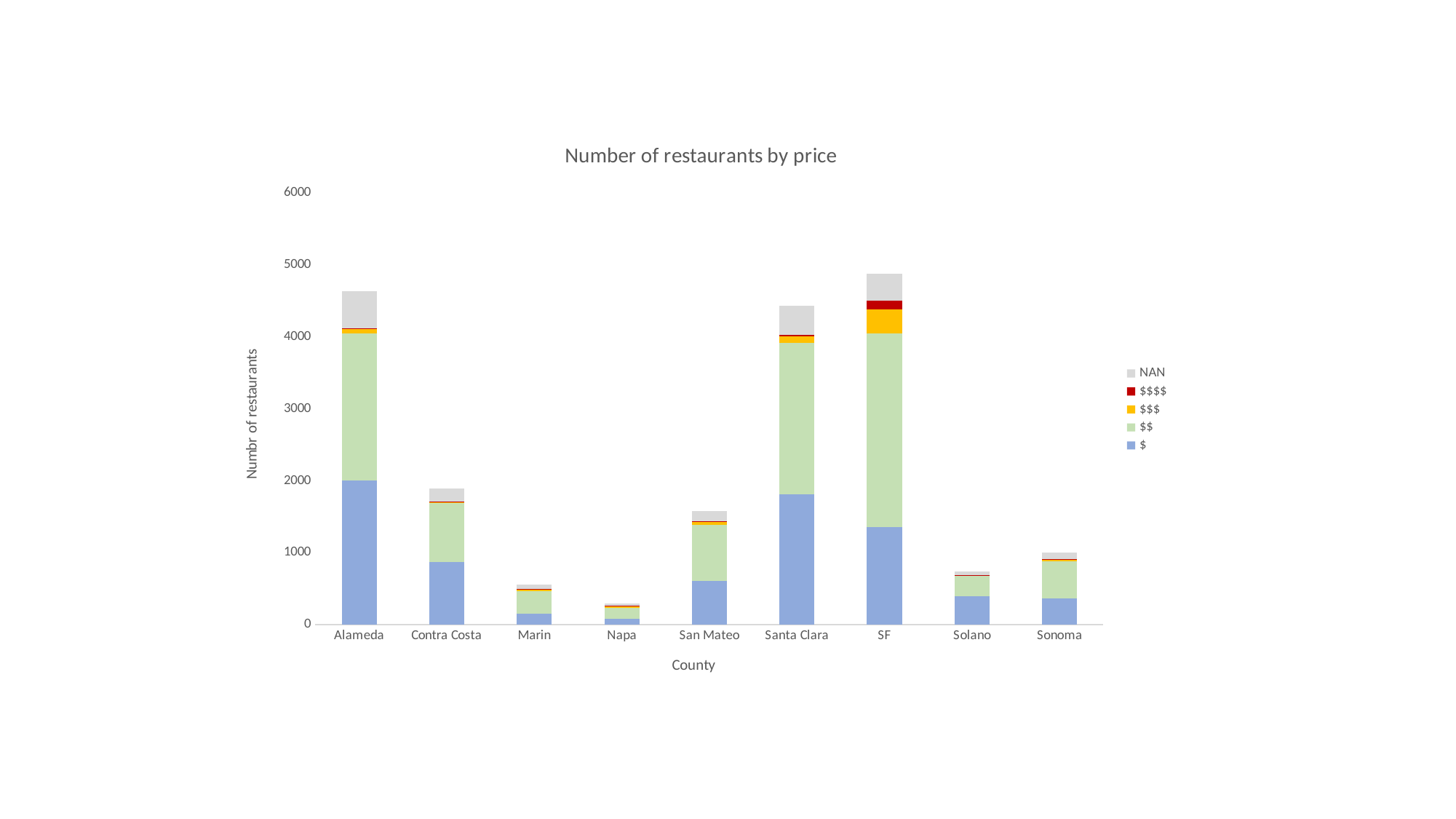

### Chart: Number of restaurants by price

| Category | $ | $$ | $$$ | $$$$ | NAN |
|---|---|---|---|---|---|
| Alameda | 1999.0 | 2051.0 | 55.0 | 9.0 | 521.0 |
| Contra Costa | 867.0 | 819.0 | 23.0 | 2.0 | 182.0 |
| Marin | 156.0 | 310.0 | 26.0 | 1.0 | 59.0 |
| Napa | 83.0 | 147.0 | 22.0 | 10.0 | 30.0 |
| San Mateo | 602.0 | 785.0 | 48.0 | 5.0 | 139.0 |
| Santa Clara | 1815.0 | 2100.0 | 87.0 | 23.0 | 407.0 |
| SF | 1354.0 | 2697.0 | 329.0 | 122.0 | 369.0 |
| Solano | 392.0 | 289.0 | 3.0 | 1.0 | 57.0 |
| Sonoma | 364.0 | 517.0 | 25.0 | 8.0 | 88.0 |